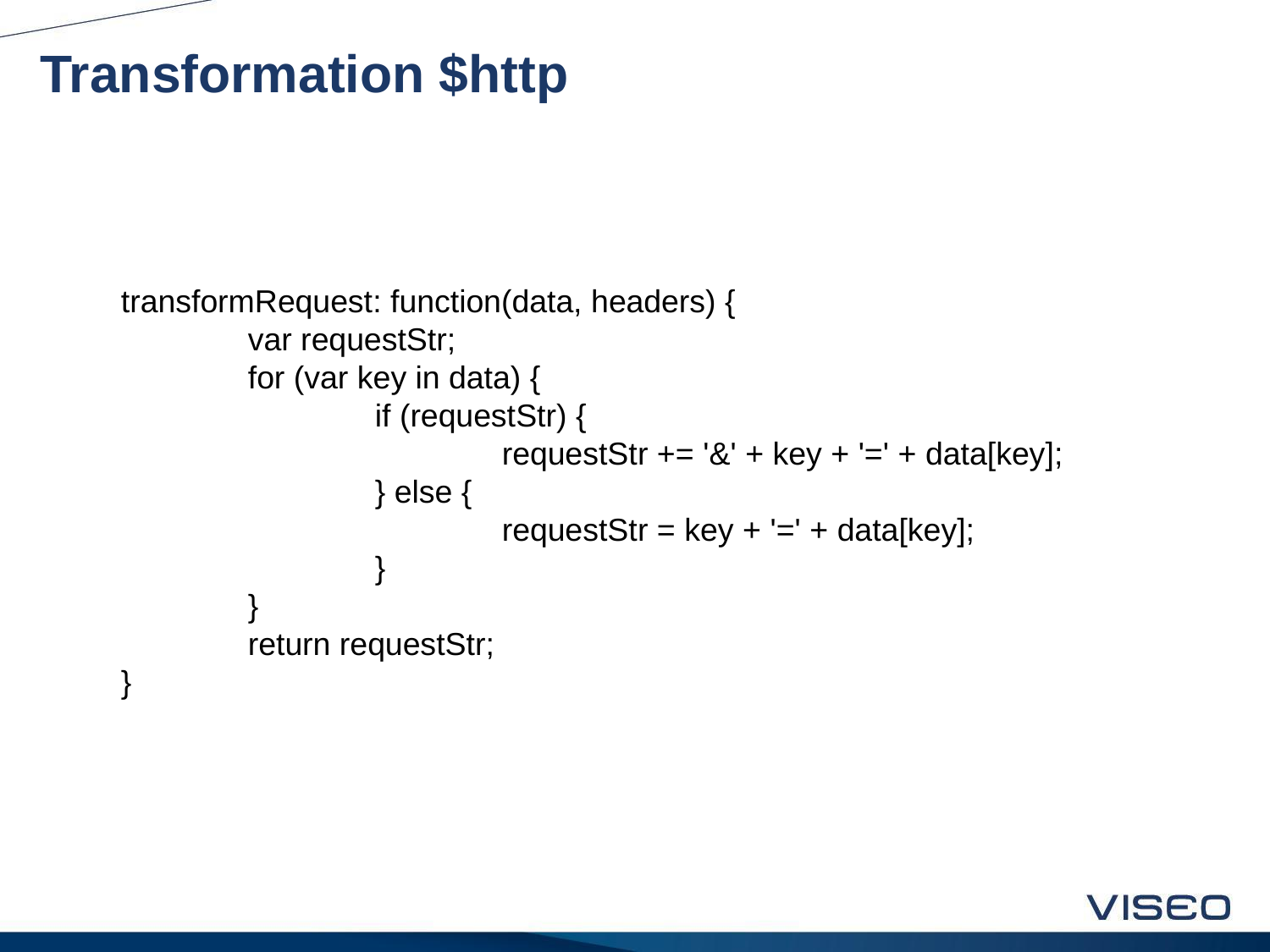

# Transformation $http
transformRequest: function(data, headers) {
	var requestStr;
	for (var key in data) {
		if (requestStr) {
			requestStr += '&' + key + '=' + data[key];
		} else {
			requestStr = key + '=' + data[key];
		}
	}
	return requestStr;
}